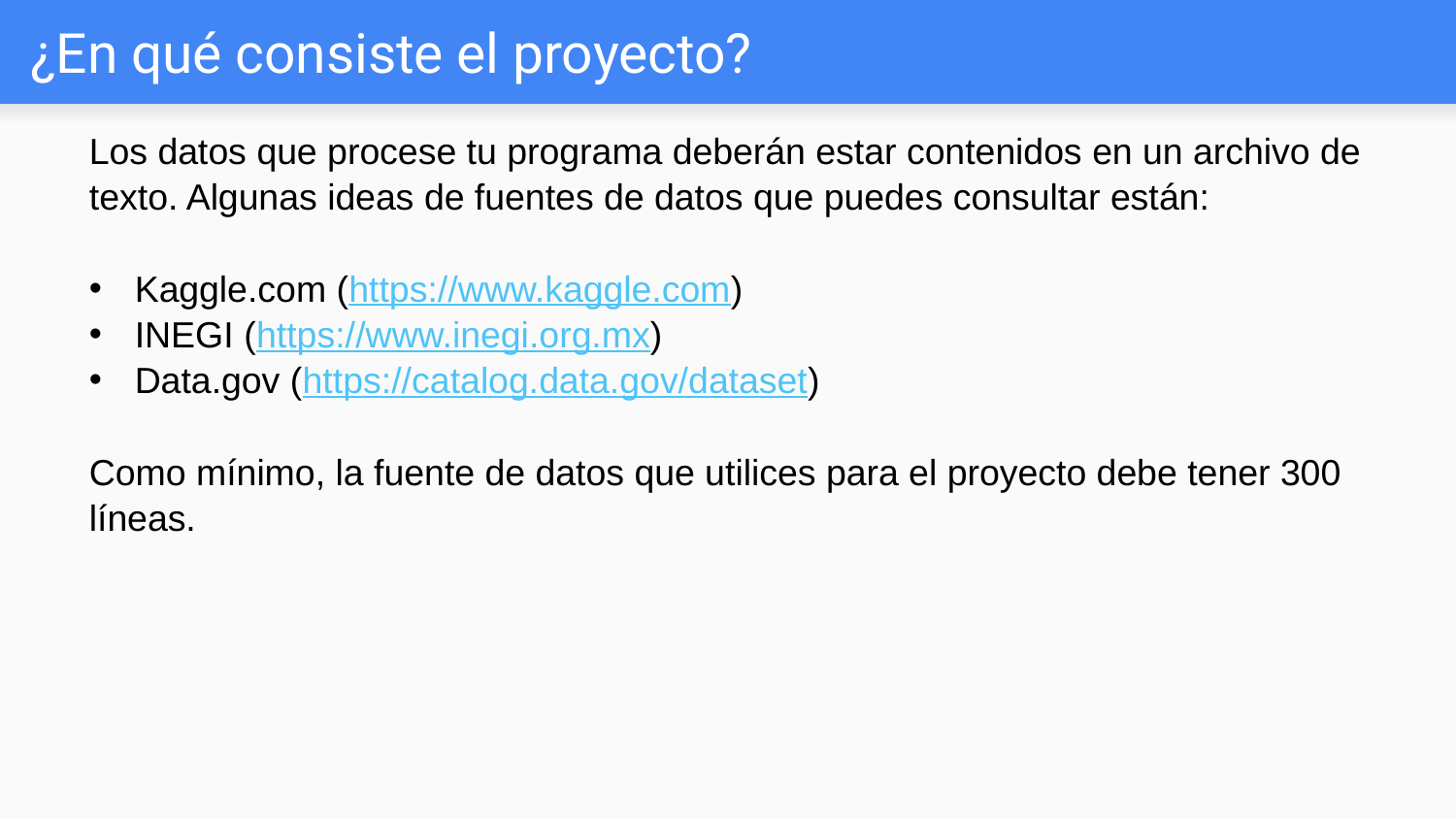

# ¿En qué consiste el proyecto?
Los datos que procese tu programa deberán estar contenidos en un archivo de texto. Algunas ideas de fuentes de datos que puedes consultar están:

Kaggle.com (https://www.kaggle.com)
INEGI (https://www.inegi.org.mx)
Data.gov (https://catalog.data.gov/dataset)

Como mínimo, la fuente de datos que utilices para el proyecto debe tener 300 líneas.